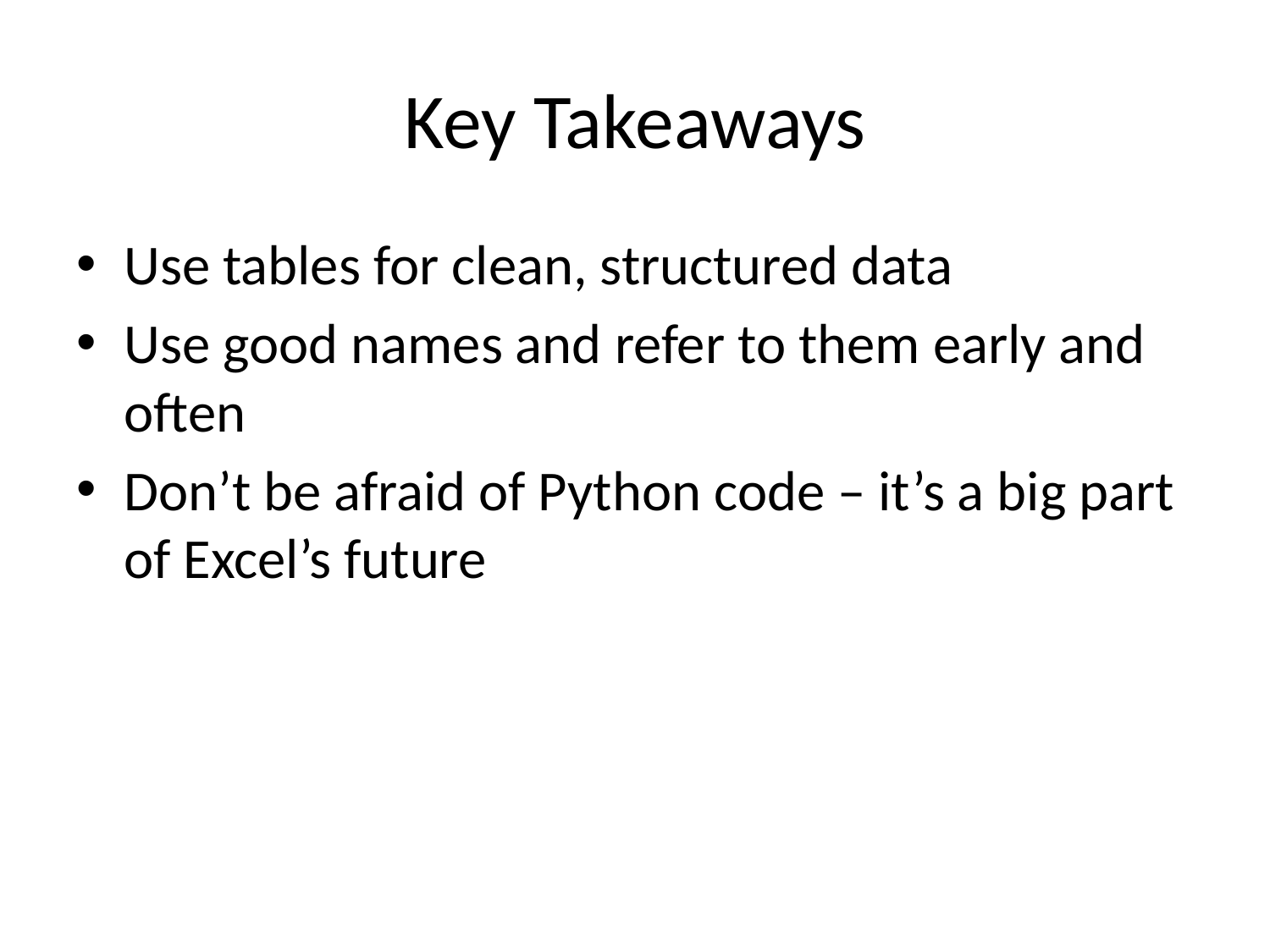

# Key Takeaways
Use tables for clean, structured data
Use good names and refer to them early and often
Don’t be afraid of Python code – it’s a big part of Excel’s future